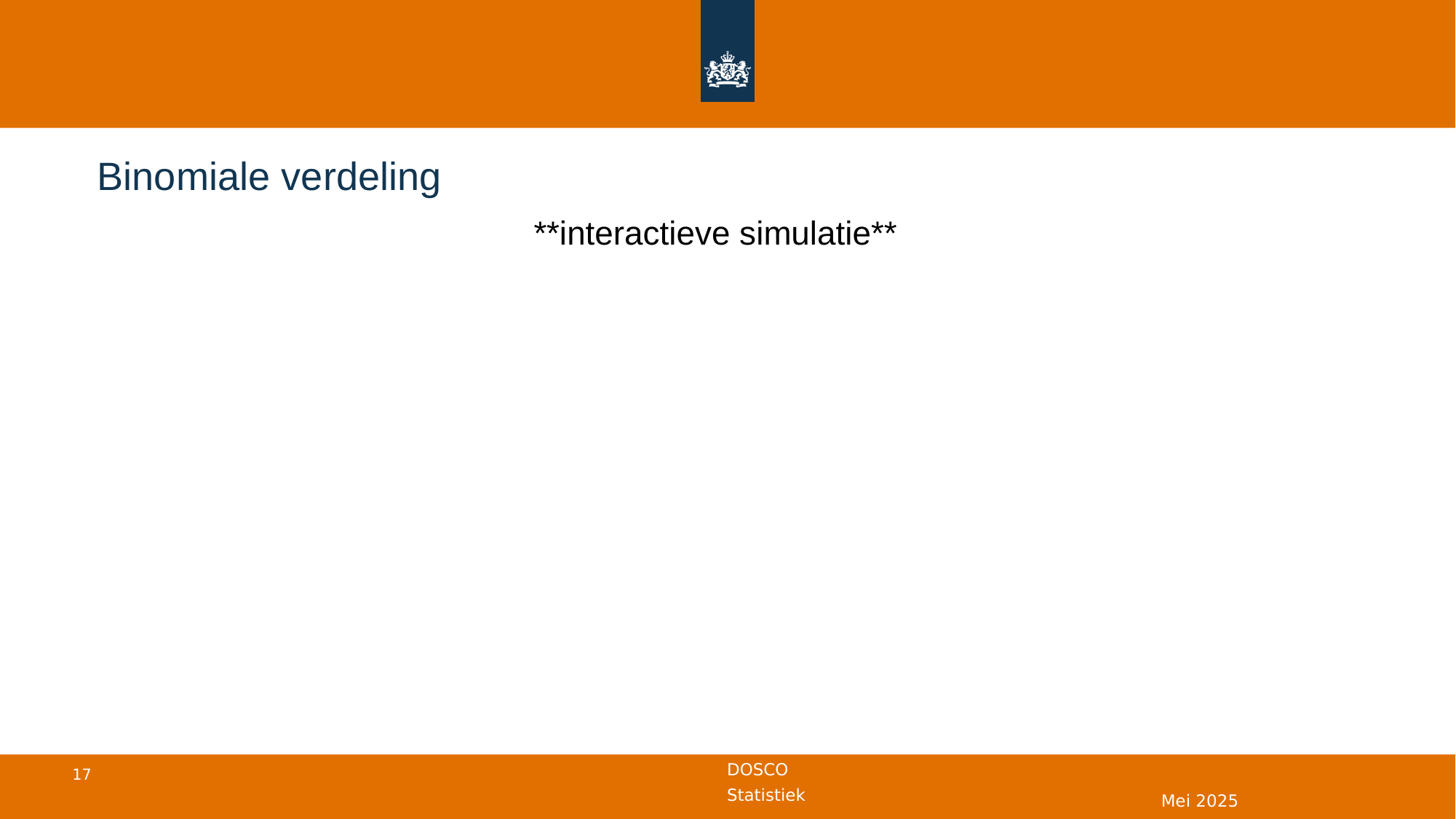

# Binomiale verdeling
**interactieve simulatie**

Mei 2025